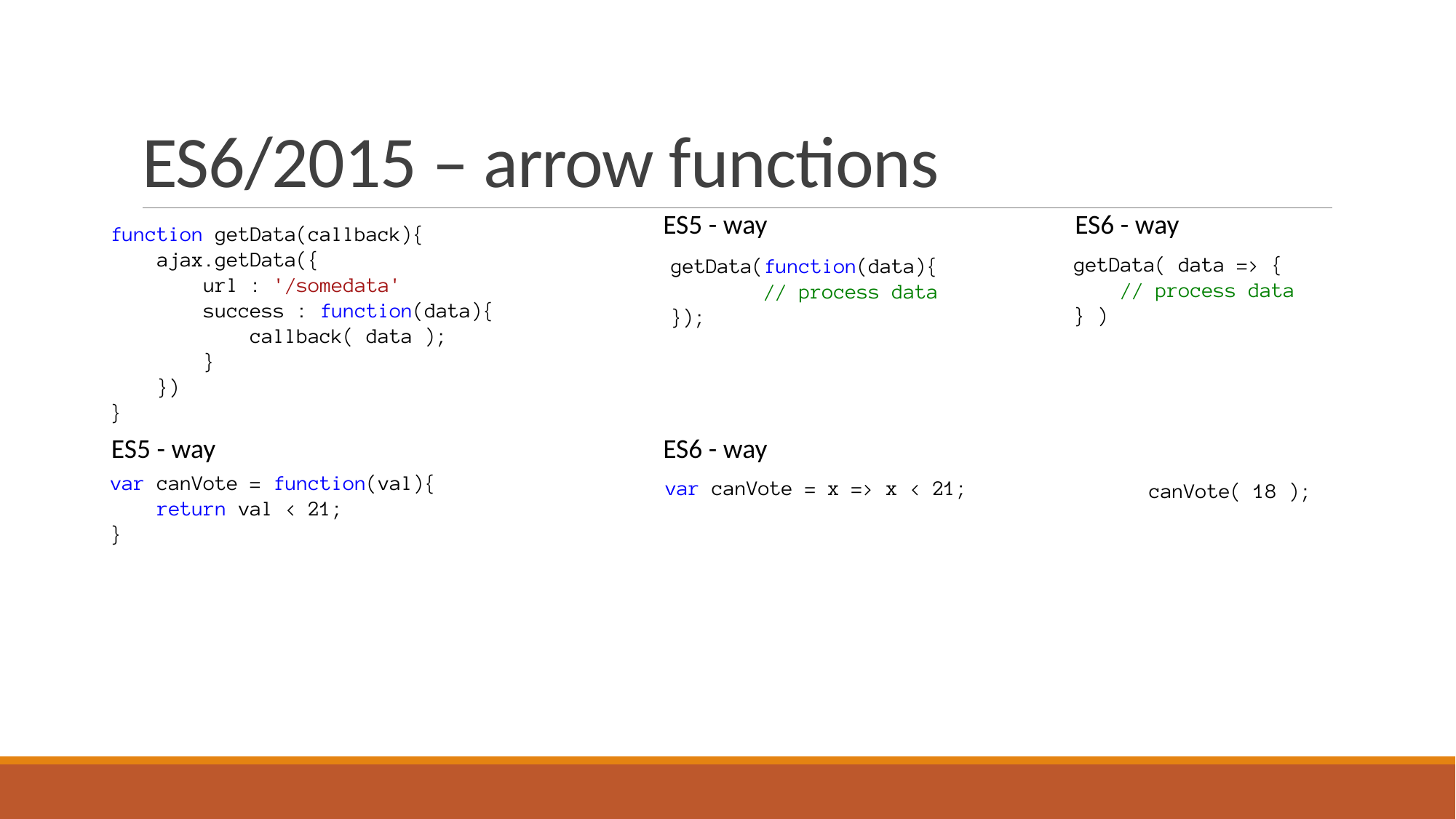

# ES6/2015 – arrow functions
ES5 - way
ES6 - way
function getData(callback){
    ajax.getData({
        url : '/somedata'
        success : function(data){
            callback( data );
        }
    })
}
getData( data => {
    // process data
} )
getData(function(data){
        // process data
});
ES5 - way
ES6 - way
var canVote = function(val){
    return val < 21;
}
var canVote = x => x < 21;
canVote( 18 );